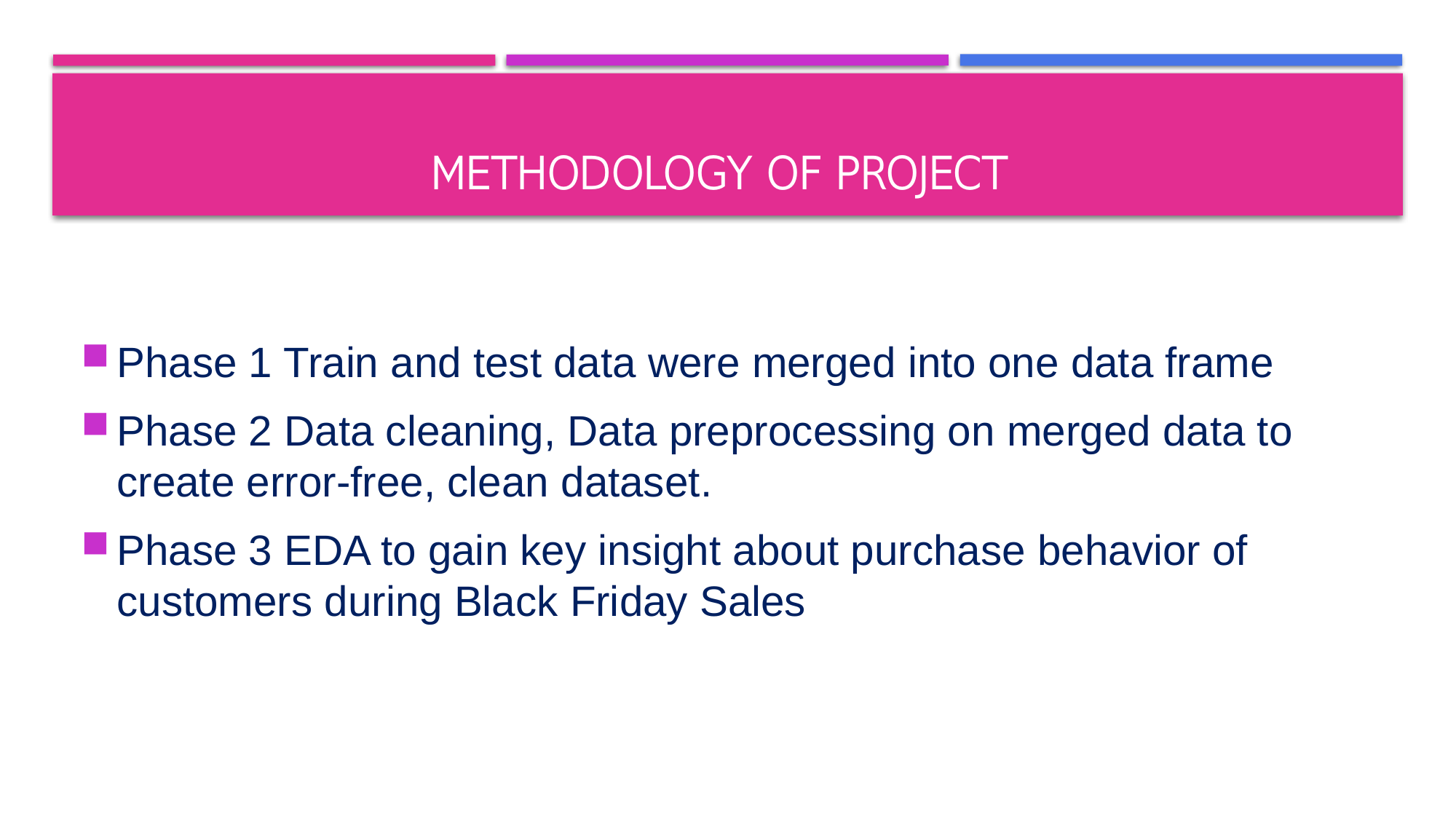

# Methodology of project
Phase 1 Train and test data were merged into one data frame
Phase 2 Data cleaning, Data preprocessing on merged data to create error-free, clean dataset.
Phase 3 EDA to gain key insight about purchase behavior of customers during Black Friday Sales